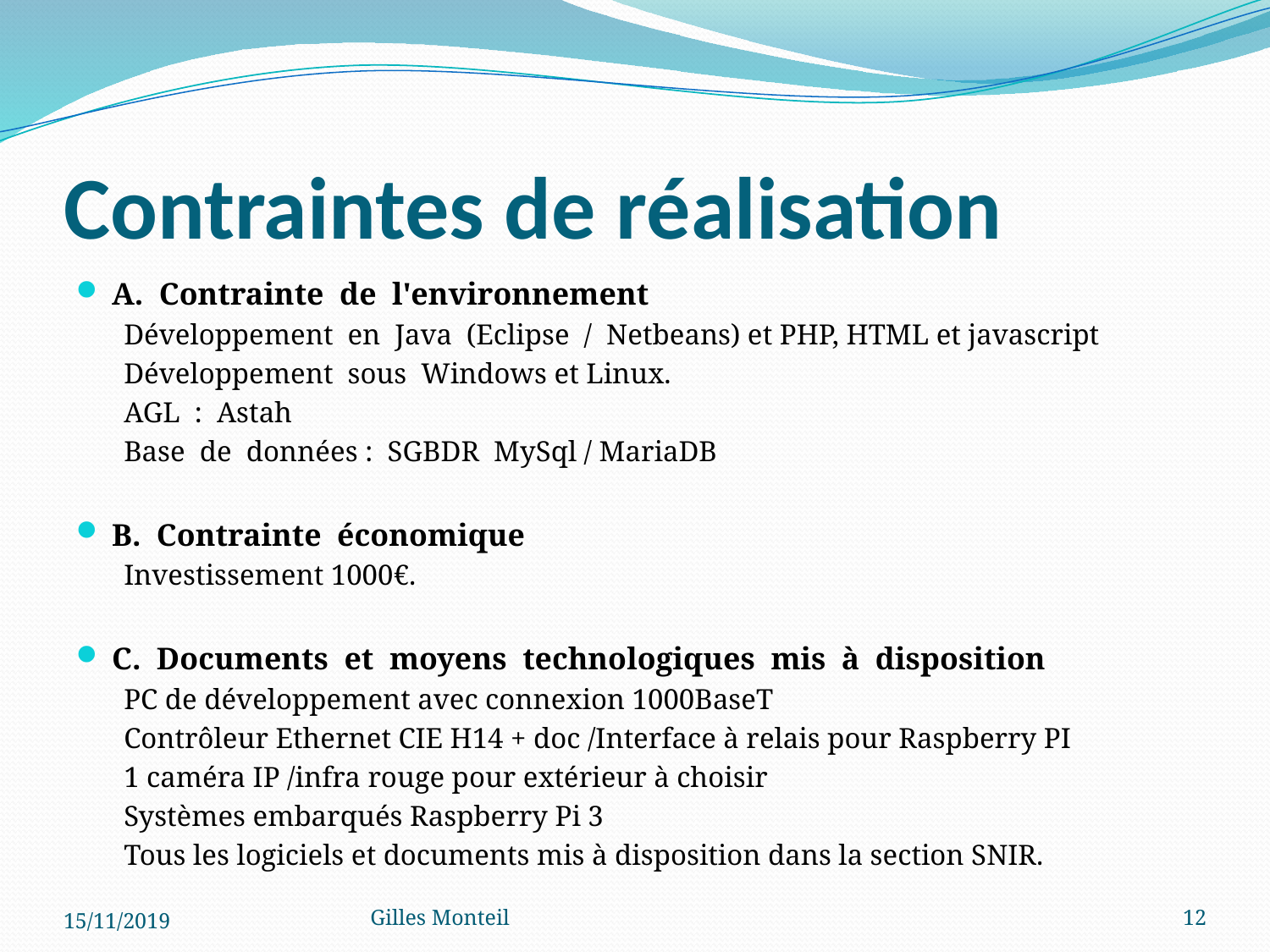

# Contraintes de réalisation
A.  Contrainte  de  l'environnement
Développement  en  Java  (Eclipse  /  Netbeans) et PHP, HTML et javascript
Développement  sous  Windows et Linux.
AGL  :  Astah
Base  de  données :  SGBDR  MySql / MariaDB

B.  Contrainte  économique
Investissement 1000€.

C.  Documents  et  moyens  technologiques  mis  à  disposition
PC de développement avec connexion 1000BaseT
Contrôleur Ethernet CIE H14 + doc /Interface à relais pour Raspberry PI
1 caméra IP /infra rouge pour extérieur à choisir
Systèmes embarqués Raspberry Pi 3
Tous les logiciels et documents mis à disposition dans la section SNIR.

15/11/2019
Gilles Monteil
12